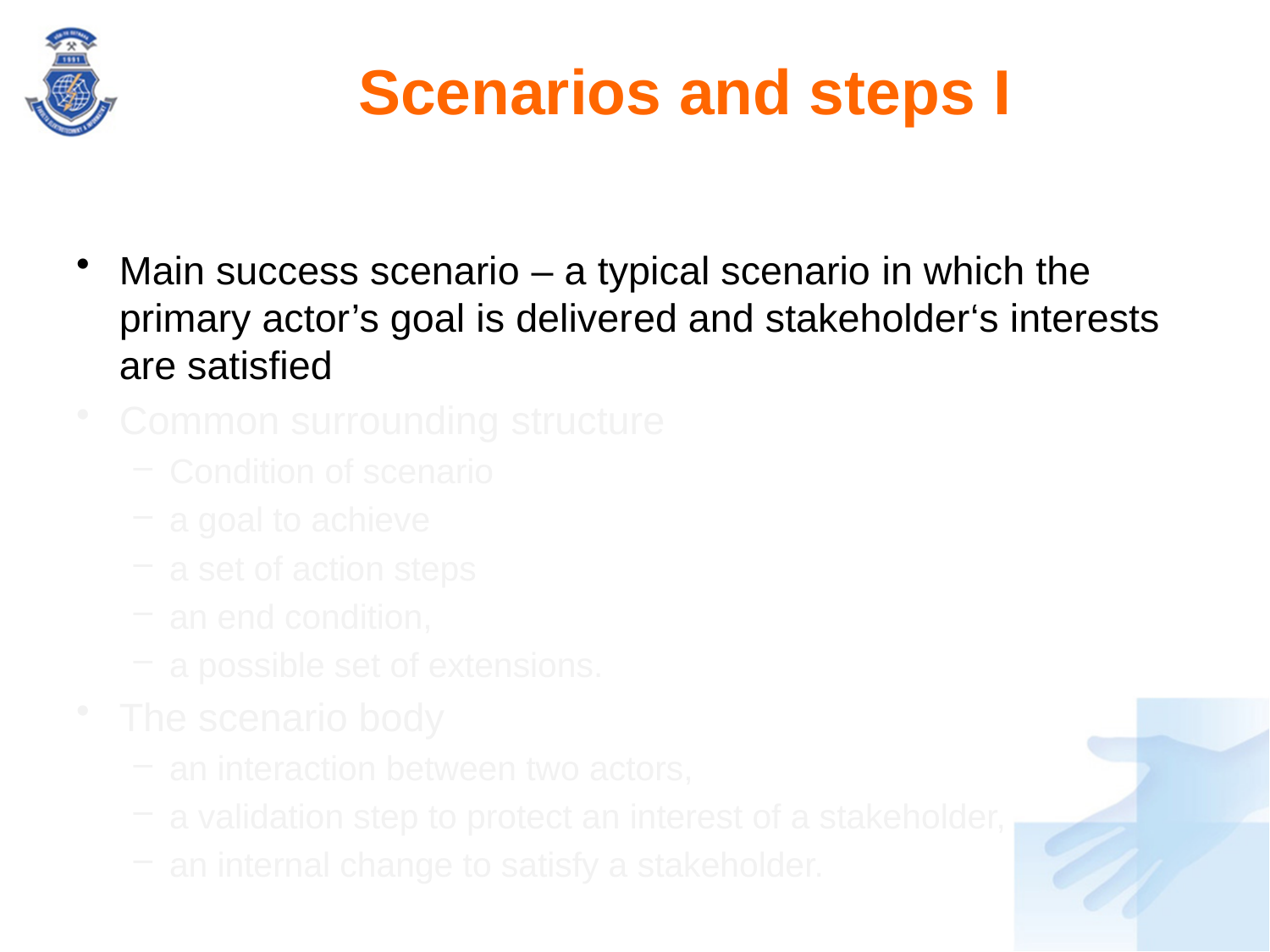

# Scenarios and steps I
Main success scenario – a typical scenario in which the primary actor’s goal is delivered and stakeholder‘s interests are satisfied
Common surrounding structure
Condition of scenario
a goal to achieve
a set of action steps
an end condition,
a possible set of extensions.
The scenario body
an interaction between two actors,
a validation step to protect an interest of a stakeholder,
an internal change to satisfy a stakeholder.